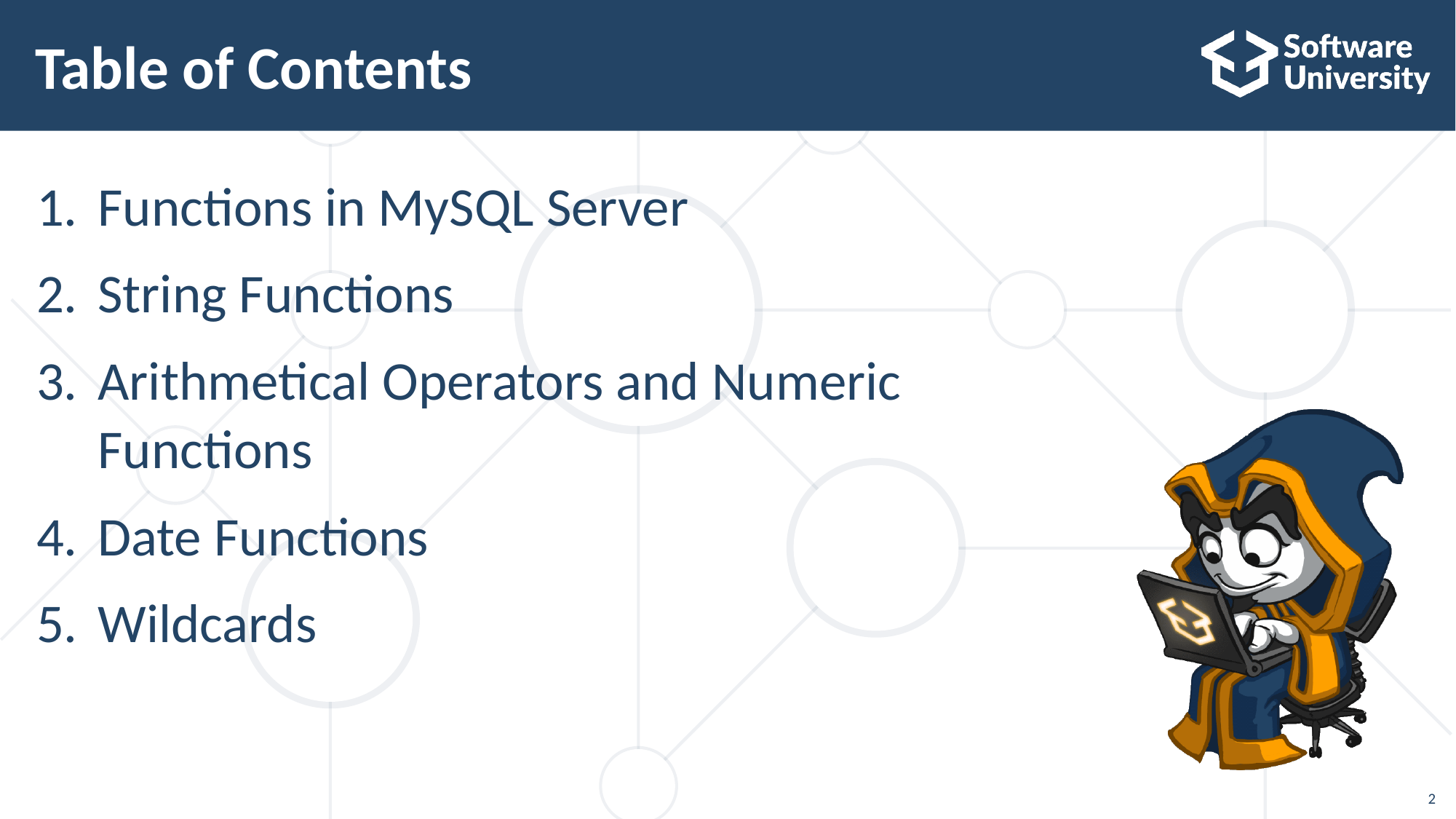

# Table of Contents
Functions in MySQL Server
String Functions
Arithmetical Operators and Numeric          Functions
Date Functions
Wildcards

2